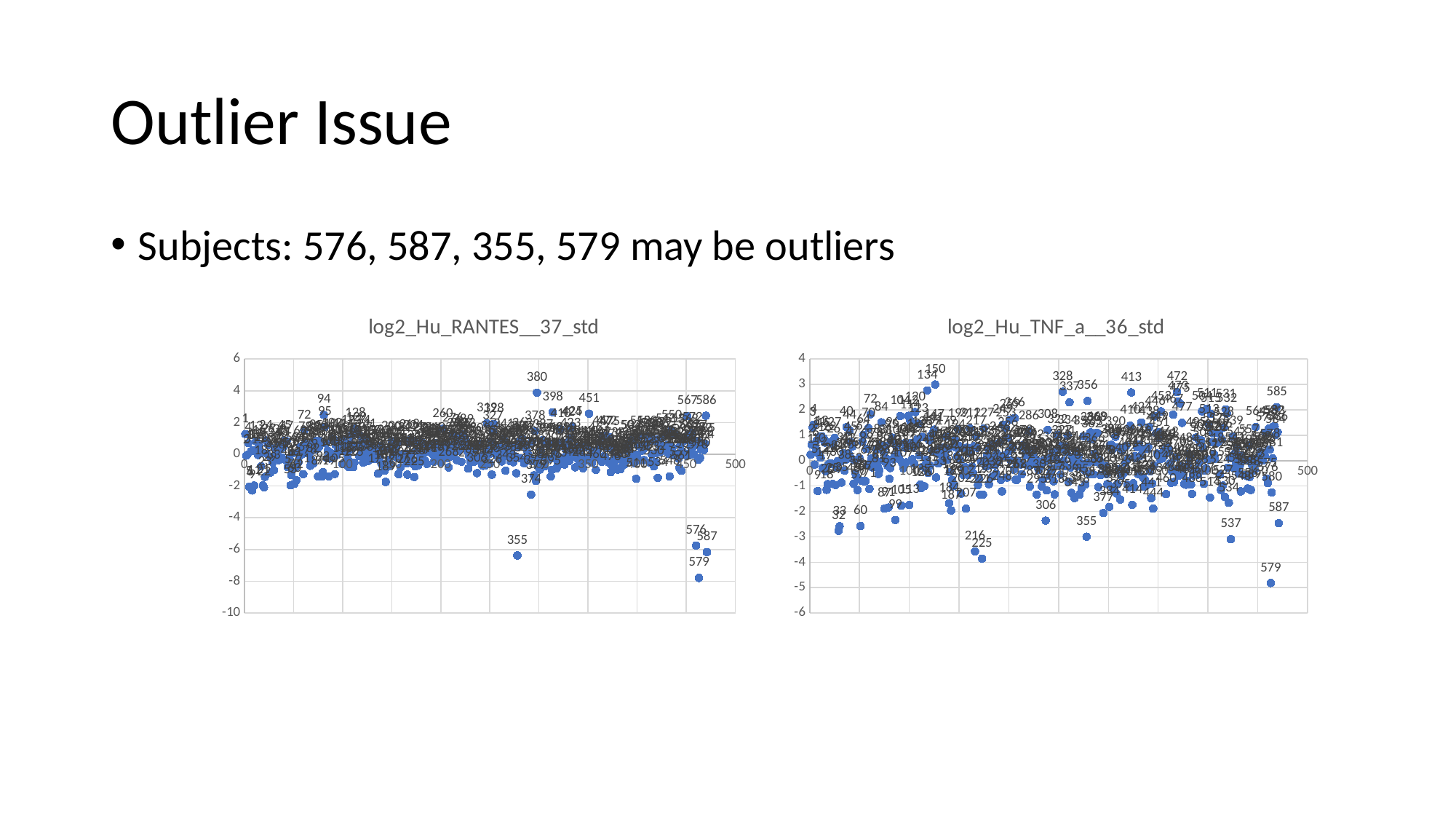

# Outlier Issue
Subjects: 576, 587, 355, 579 may be outliers

### Chart:

| Category | log2_Hu_RANTES__37_std |
|---|---|

### Chart:

| Category | log2_Hu_TNF_a__36_std |
|---|---|